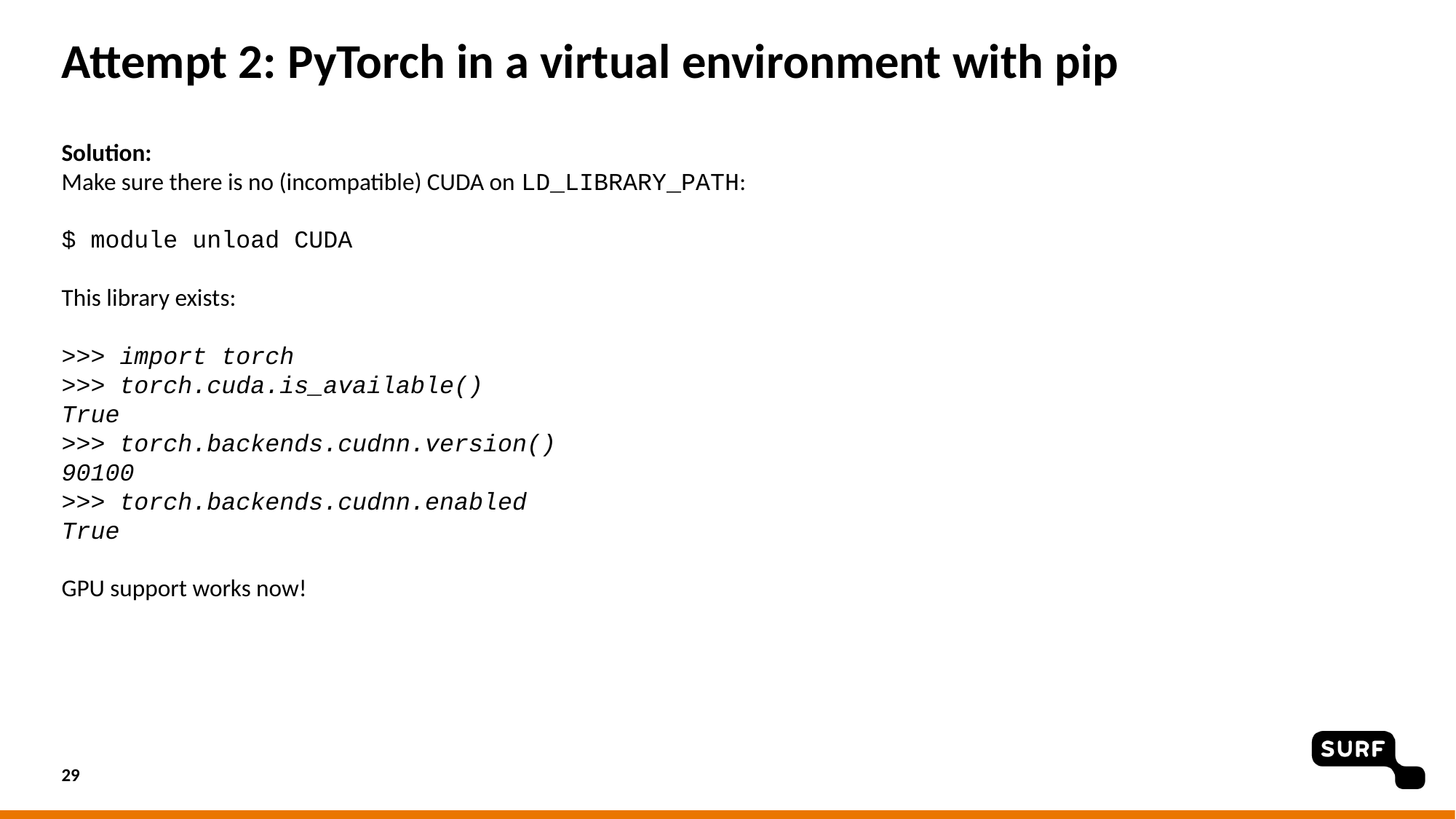

# Attempt 2: PyTorch in a virtual environment with pip
Solution:
Make sure there is no (incompatible) CUDA on LD_LIBRARY_PATH:

$ module unload CUDA

This library exists:

>>> import torch
>>> torch.cuda.is_available()
True
>>> torch.backends.cudnn.version()
90100
>>> torch.backends.cudnn.enabled
True

GPU support works now!
29